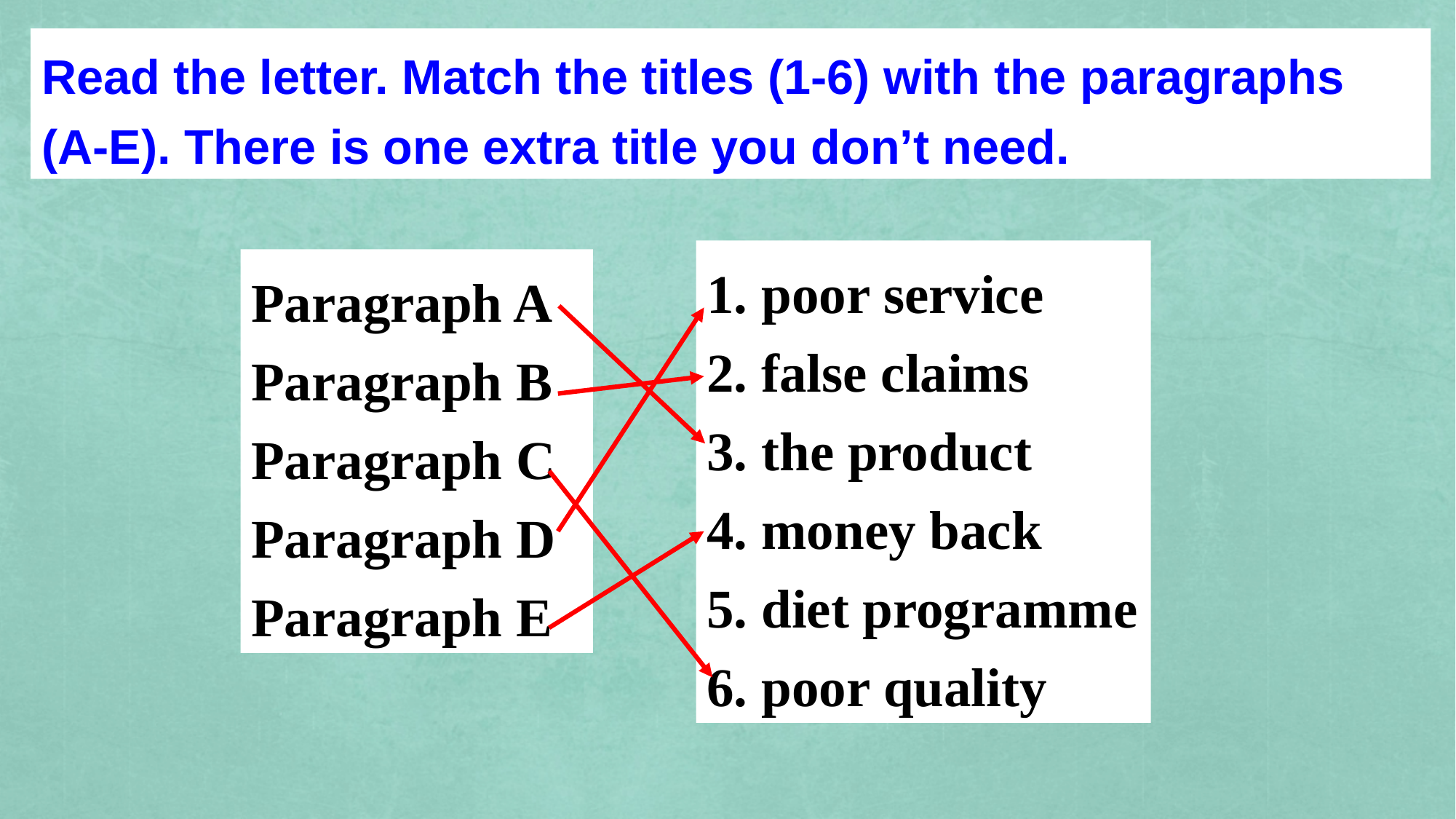

Read the letter. Match the titles (1-6) with the paragraphs (A-E). There is one extra title you don’t need.
 poor service
 false claims
 the product
 money back
 diet programme
 poor quality
Paragraph A
Paragraph B
Paragraph C
Paragraph D
Paragraph E